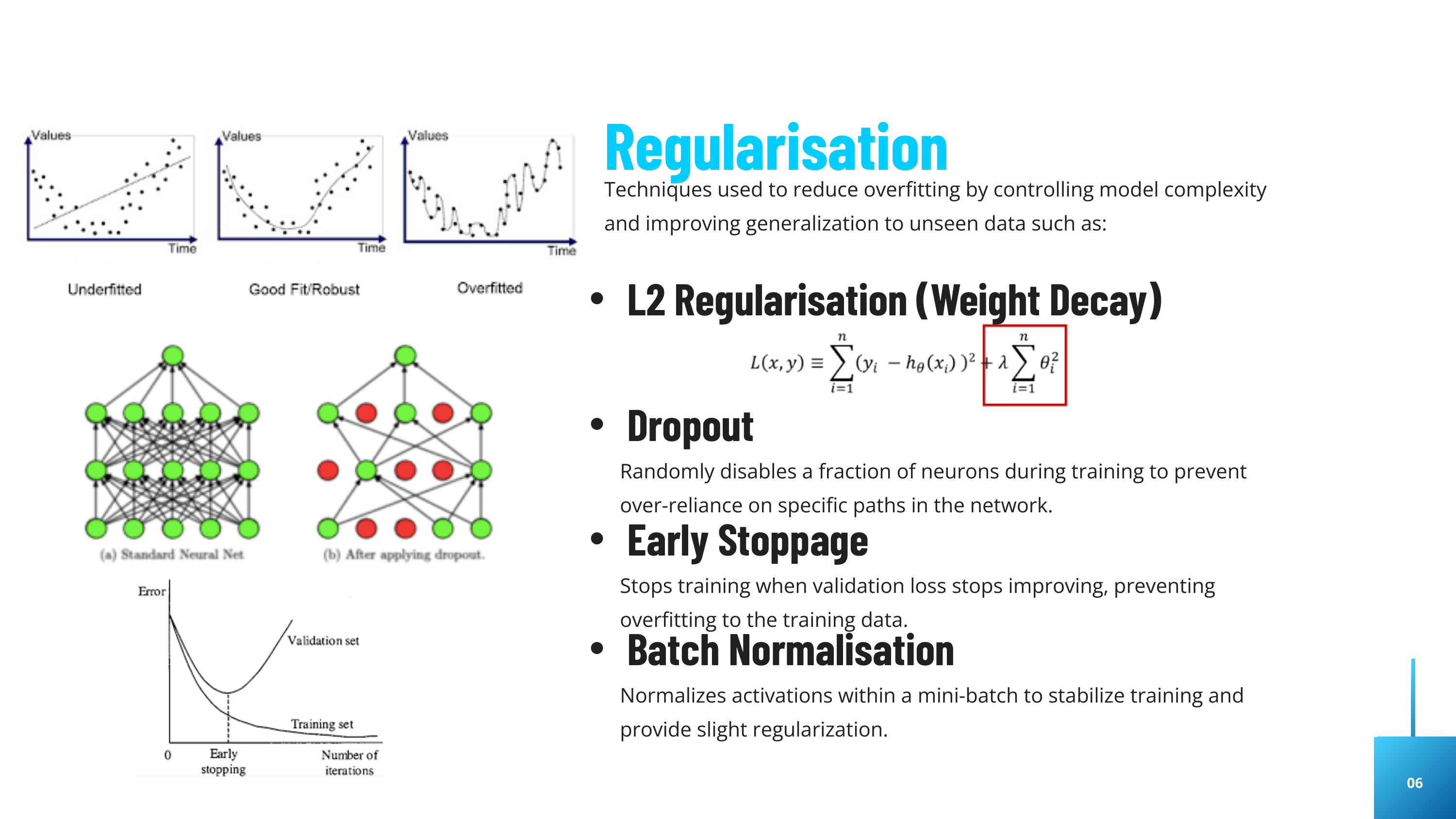

Regularisation

Techniques used to reduce overfitting by controlling model complexity and improving generalization to unseen data such as:
L2 Regularisation (Weight Decay)

Dropout
Randomly disables a fraction of neurons during training to prevent over-reliance on specific paths in the network.
Early Stoppage
Stops training when validation loss stops improving, preventing overfitting to the training data.

Batch Normalisation

Normalizes activations within a mini-batch to stabilize training and provide slight regularization.

06